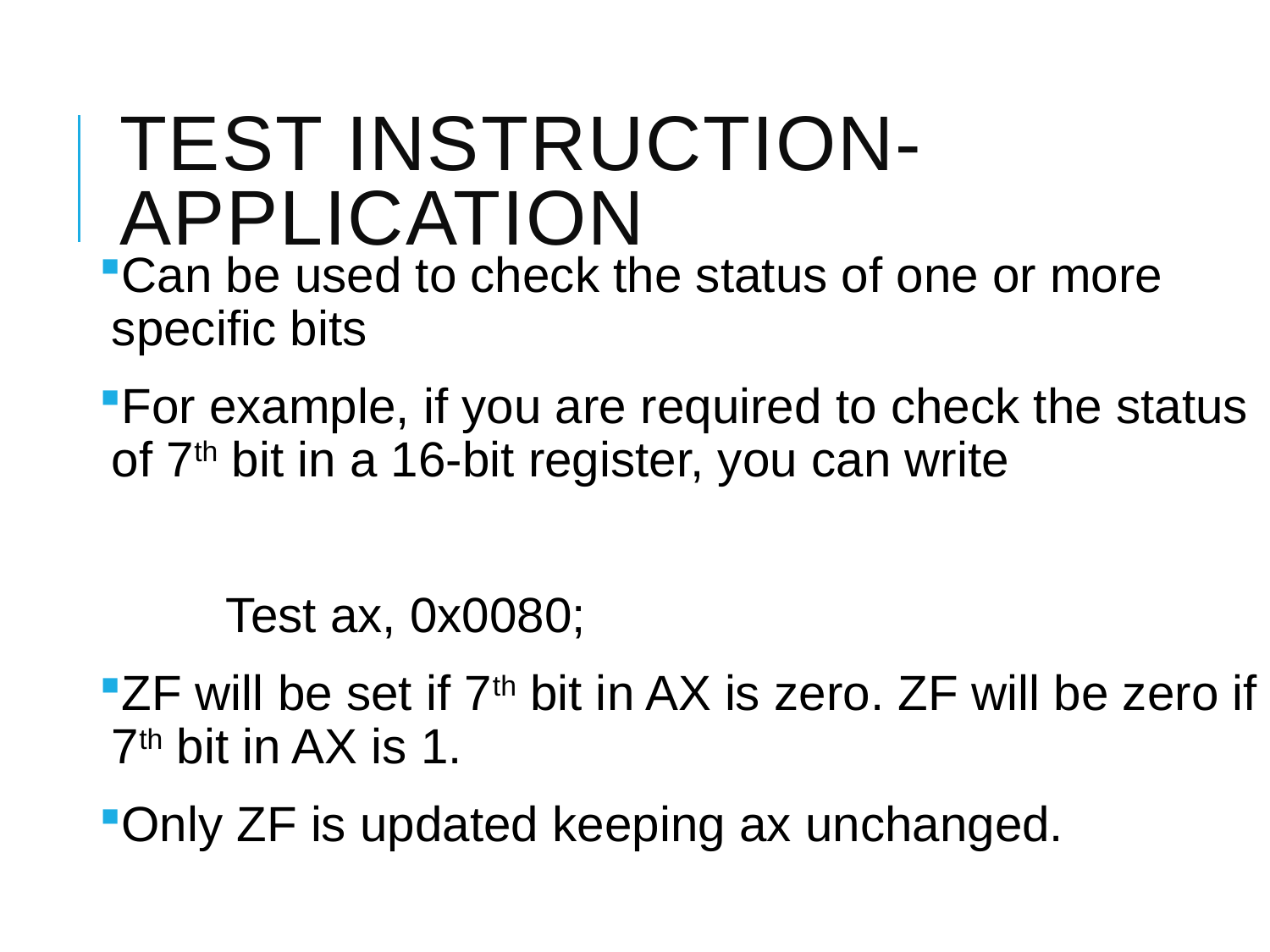

# Test instruction-application
Can be used to check the status of one or more specific bits
For example, if you are required to check the status of 7th bit in a 16-bit register, you can write

	Test ax, 0x0080;
ZF will be set if 7th bit in AX is zero. ZF will be zero if 7th bit in AX is 1.
Only ZF is updated keeping ax unchanged.